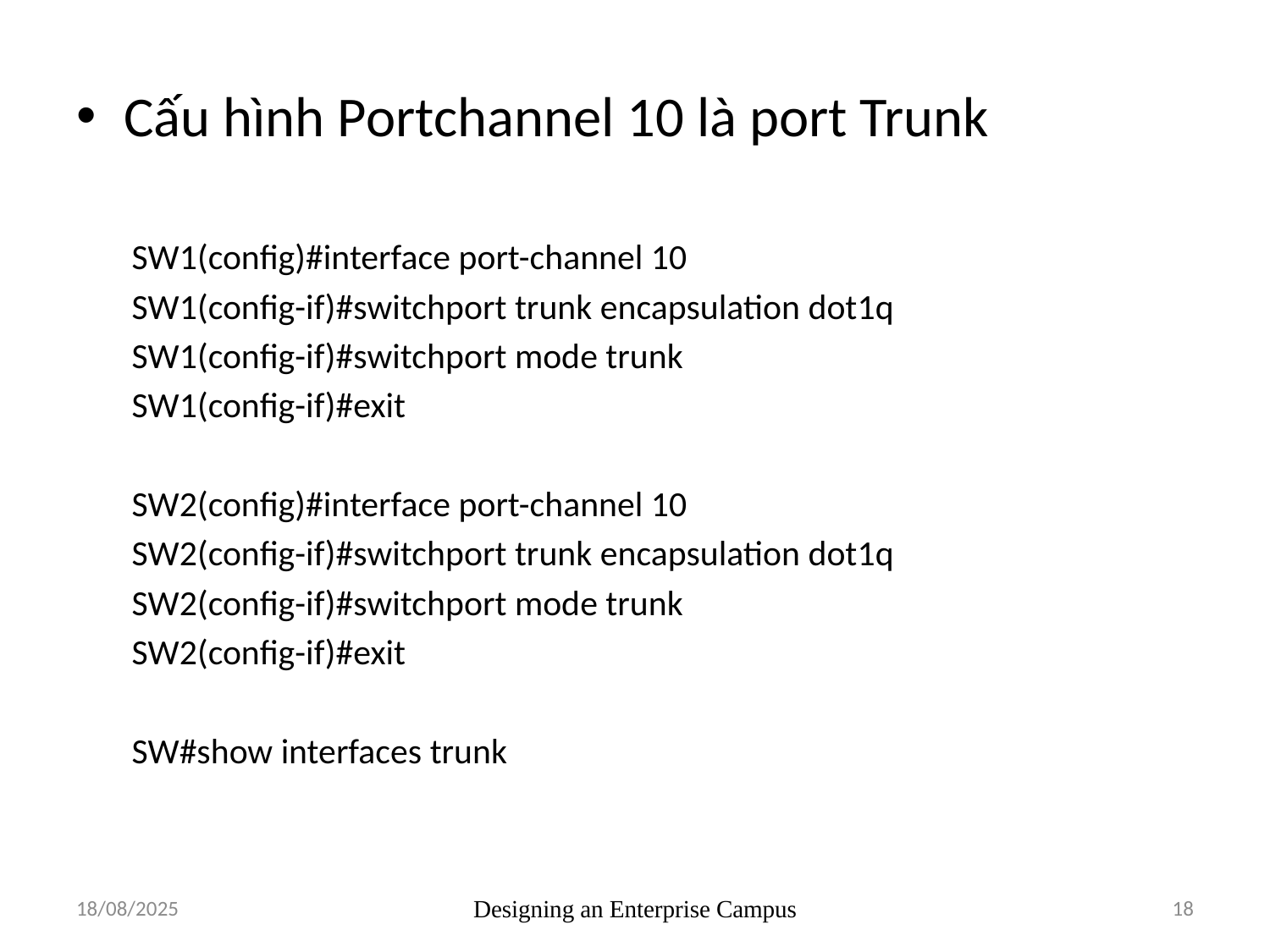

Cấu hình Portchannel 10 là port Trunk

SW1(config)#interface port-channel 10
SW1(config-if)#switchport trunk encapsulation dot1q
SW1(config-if)#switchport mode trunk
SW1(config-if)#exit

SW2(config)#interface port-channel 10
SW2(config-if)#switchport trunk encapsulation dot1q
SW2(config-if)#switchport mode trunk
SW2(config-if)#exit

SW#show interfaces trunk
18/08/2025
Designing an Enterprise Campus
18